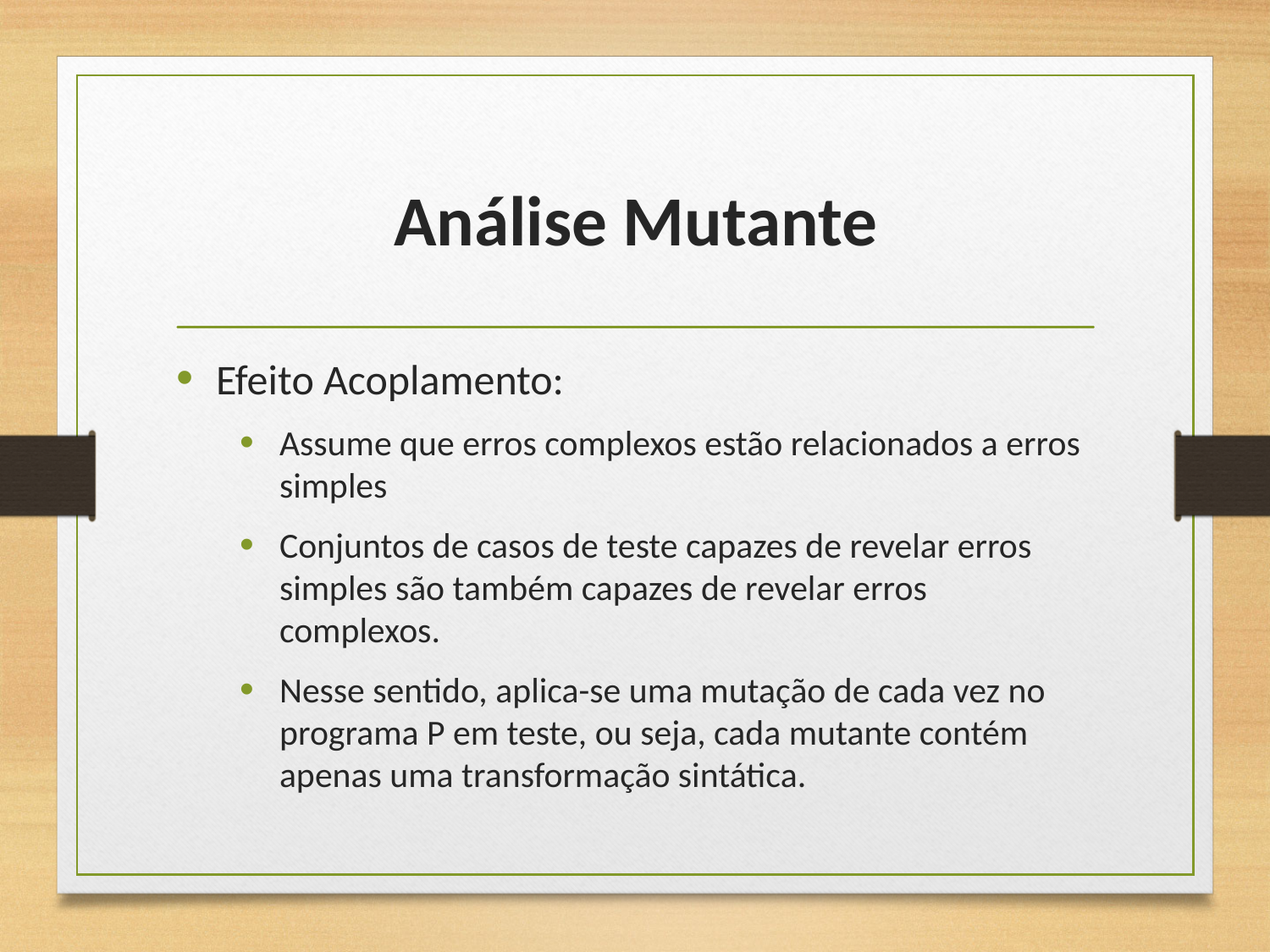

# Análise Mutante
Efeito Acoplamento:
Assume que erros complexos estão relacionados a erros simples
Conjuntos de casos de teste capazes de revelar erros simples são também capazes de revelar erros complexos.
Nesse sentido, aplica-se uma mutação de cada vez no programa P em teste, ou seja, cada mutante contém apenas uma transformação sintática.